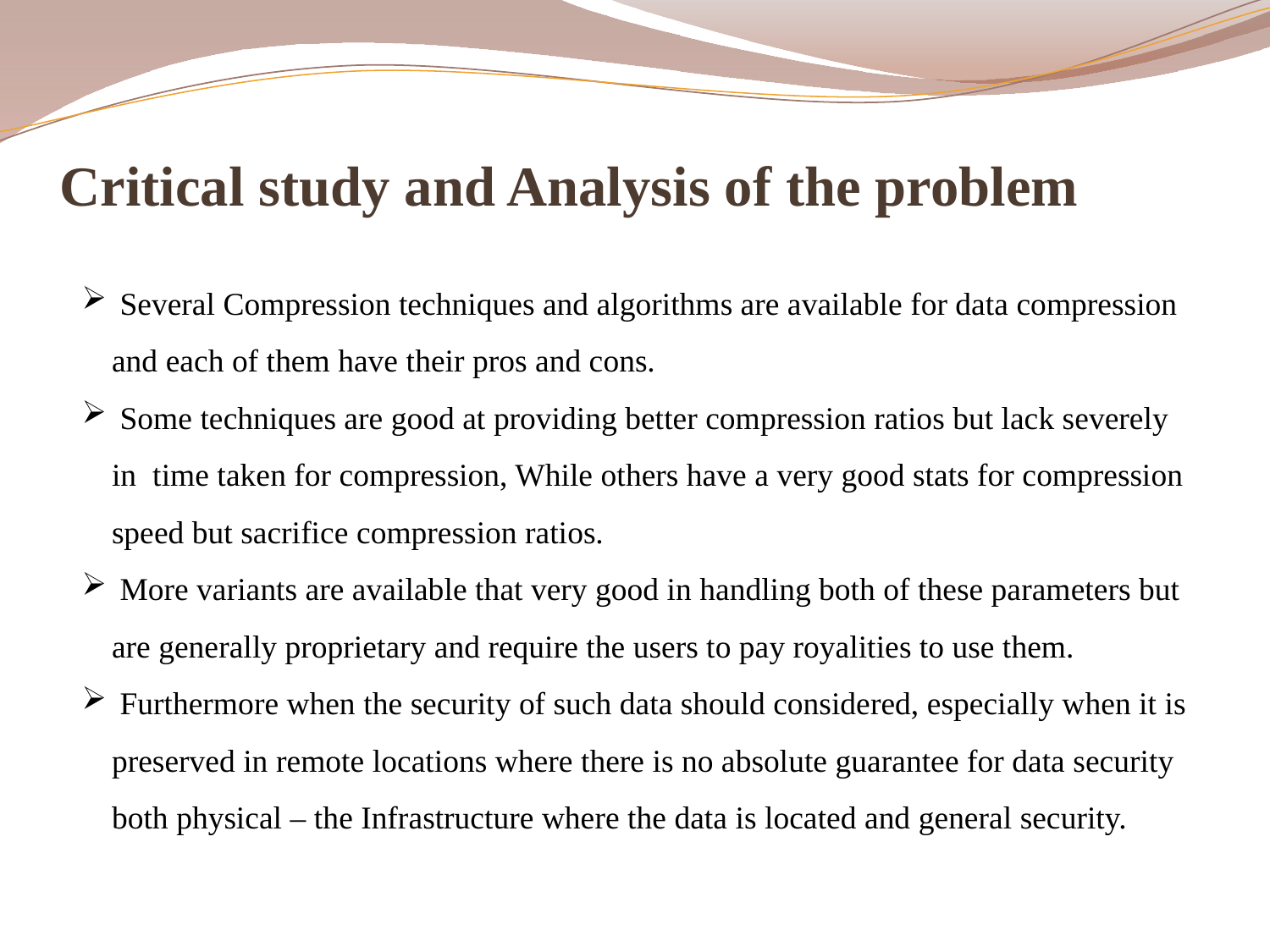

Critical study and Analysis of the problem
 Several Compression techniques and algorithms are available for data compression and each of them have their pros and cons.
 Some techniques are good at providing better compression ratios but lack severely in  time taken for compression, While others have a very good stats for compression speed but sacrifice compression ratios.
 More variants are available that very good in handling both of these parameters but are generally proprietary and require the users to pay royalities to use them.
 Furthermore when the security of such data should considered, especially when it is preserved in remote locations where there is no absolute guarantee for data security both physical – the Infrastructure where the data is located and general security.